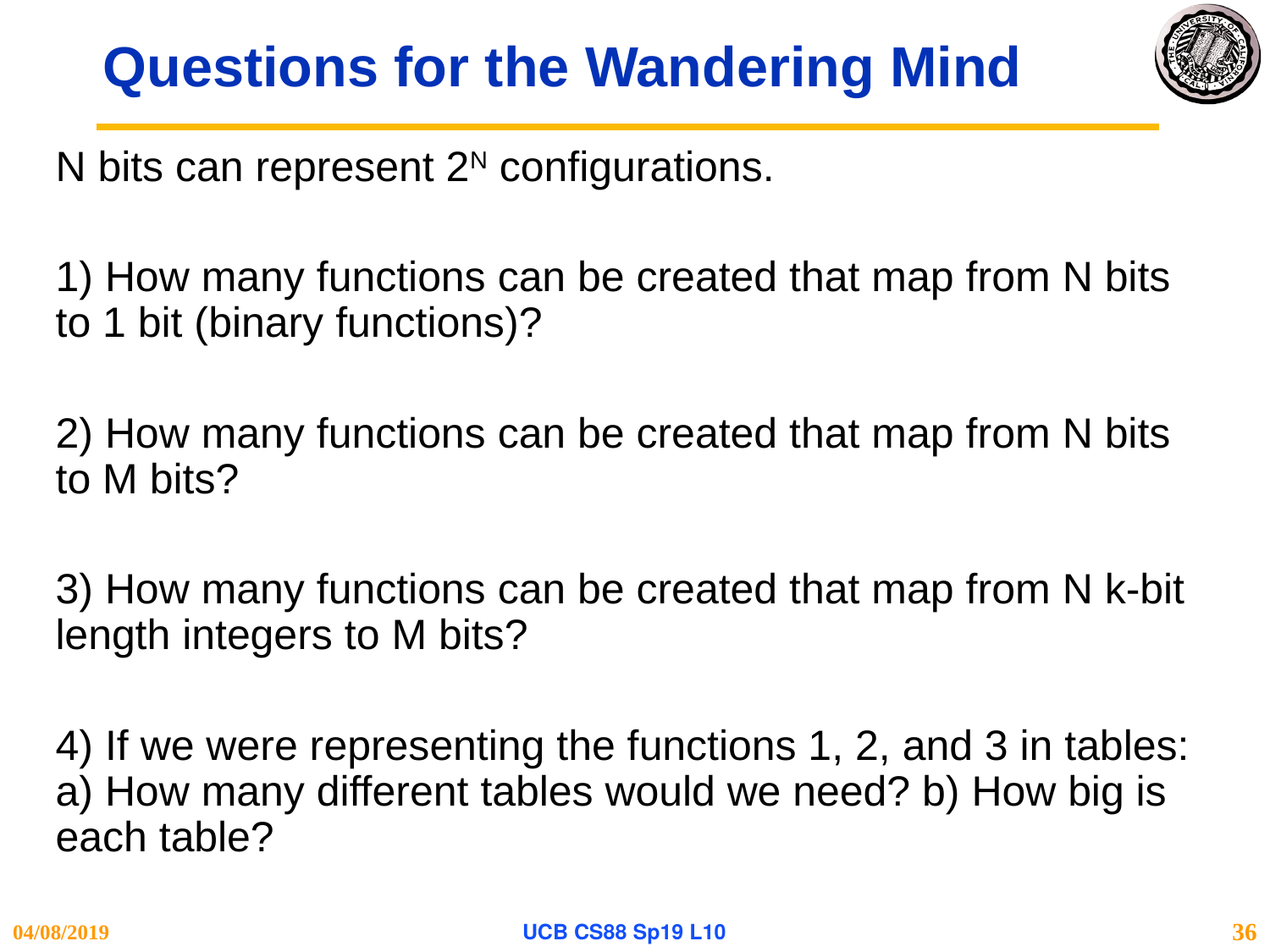

# Questions for the Wandering Mind
N bits can represent 2N configurations.

1) How many functions can be created that map from N bits to 1 bit (binary functions)?

2) How many functions can be created that map from N bits to M bits?

3) How many functions can be created that map from N k-bit length integers to M bits?

4) If we were representing the functions 1, 2, and 3 in tables: a) How many different tables would we need? b) How big is each table?
04/08/2019
UCB CS88 Sp19 L10
36